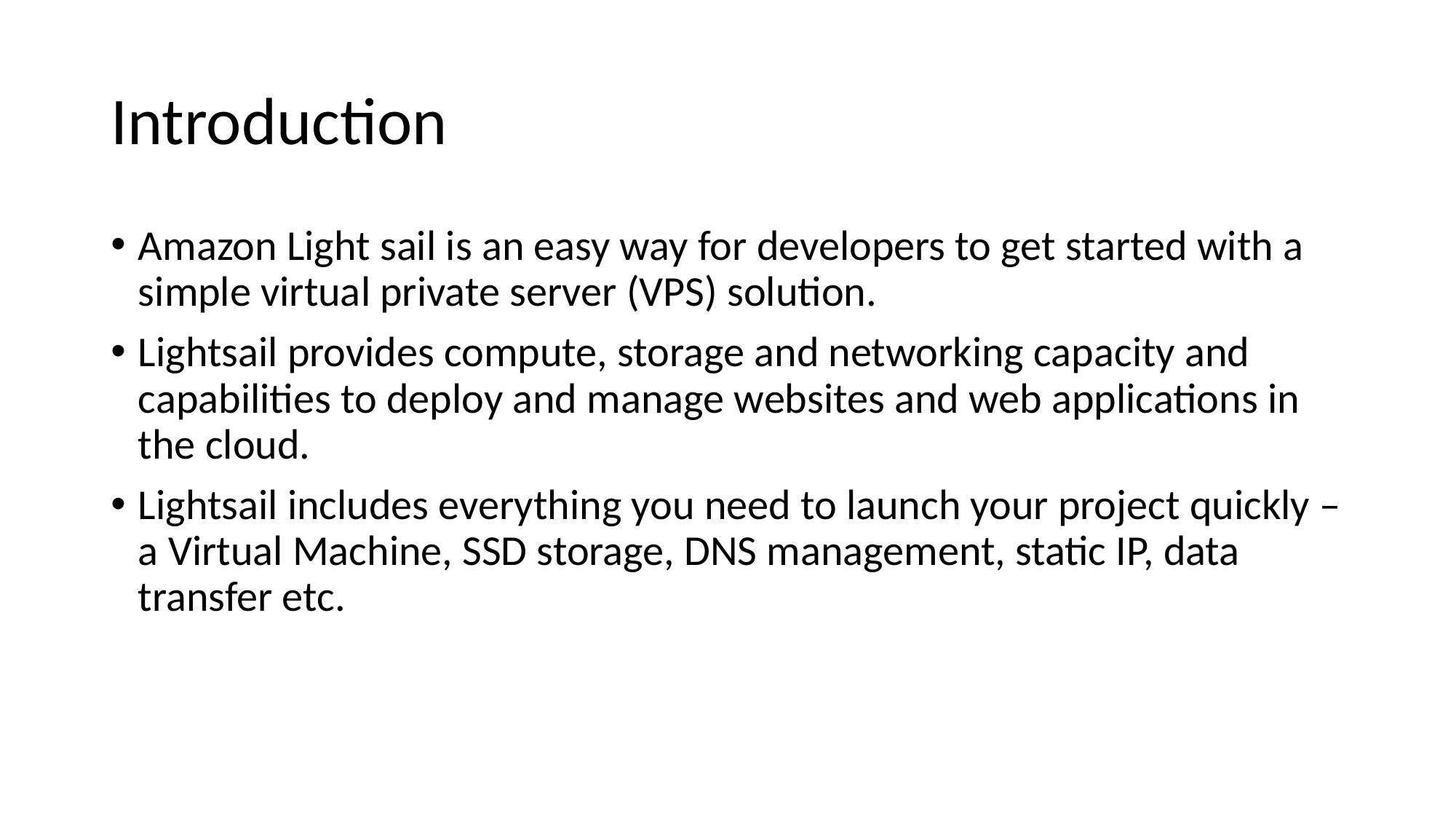

# Introduction
Amazon Light sail is an easy way for developers to get started with a simple virtual private server (VPS) solution.
Lightsail provides compute, storage and networking capacity and capabilities to deploy and manage websites and web applications in the cloud.
Lightsail includes everything you need to launch your project quickly – a Virtual Machine, SSD storage, DNS management, static IP, data transfer etc.